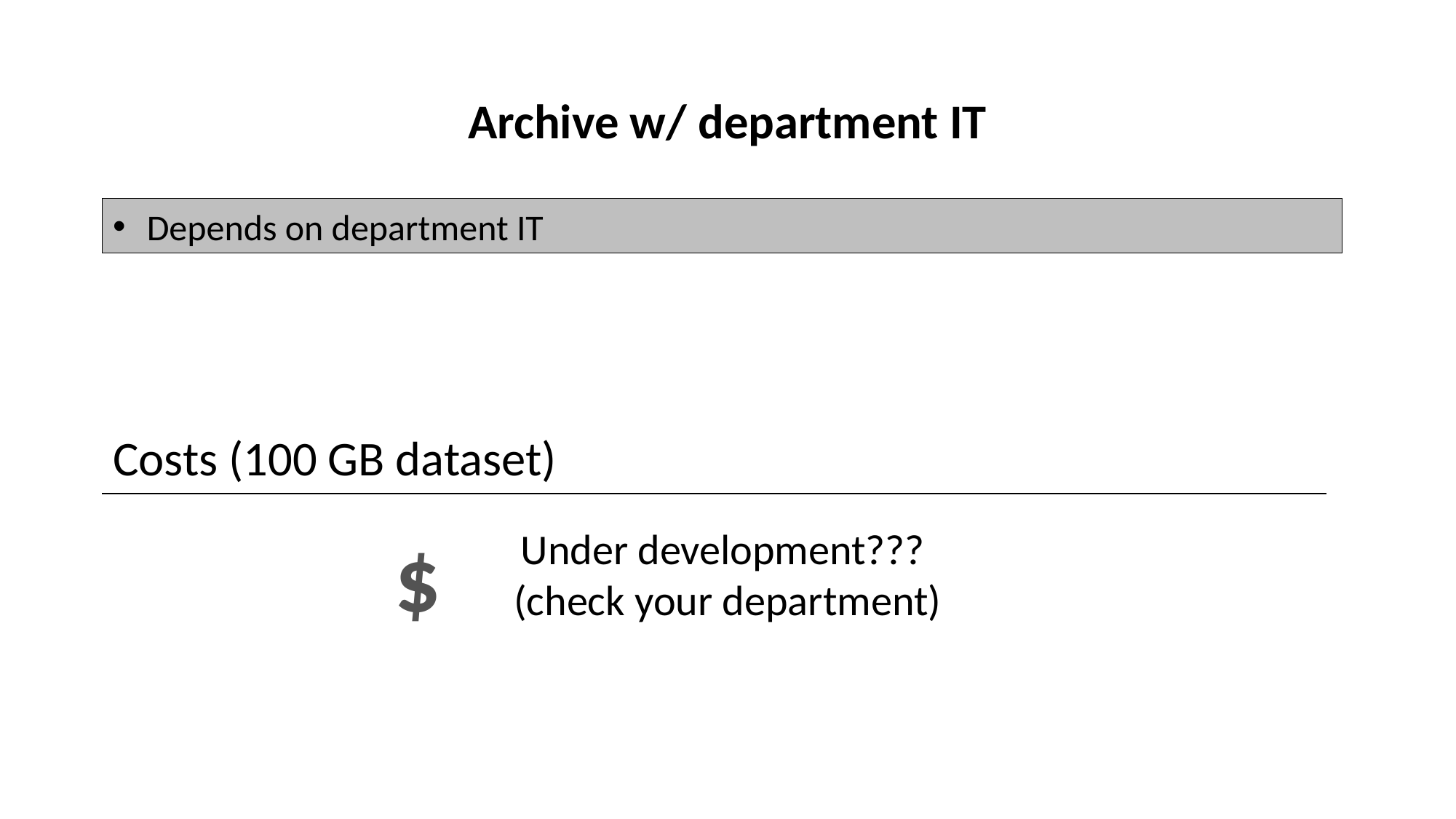

# Archive w/ department IT
Depends on department IT
Costs (100 GB dataset)
$
Under development???
(check your department)